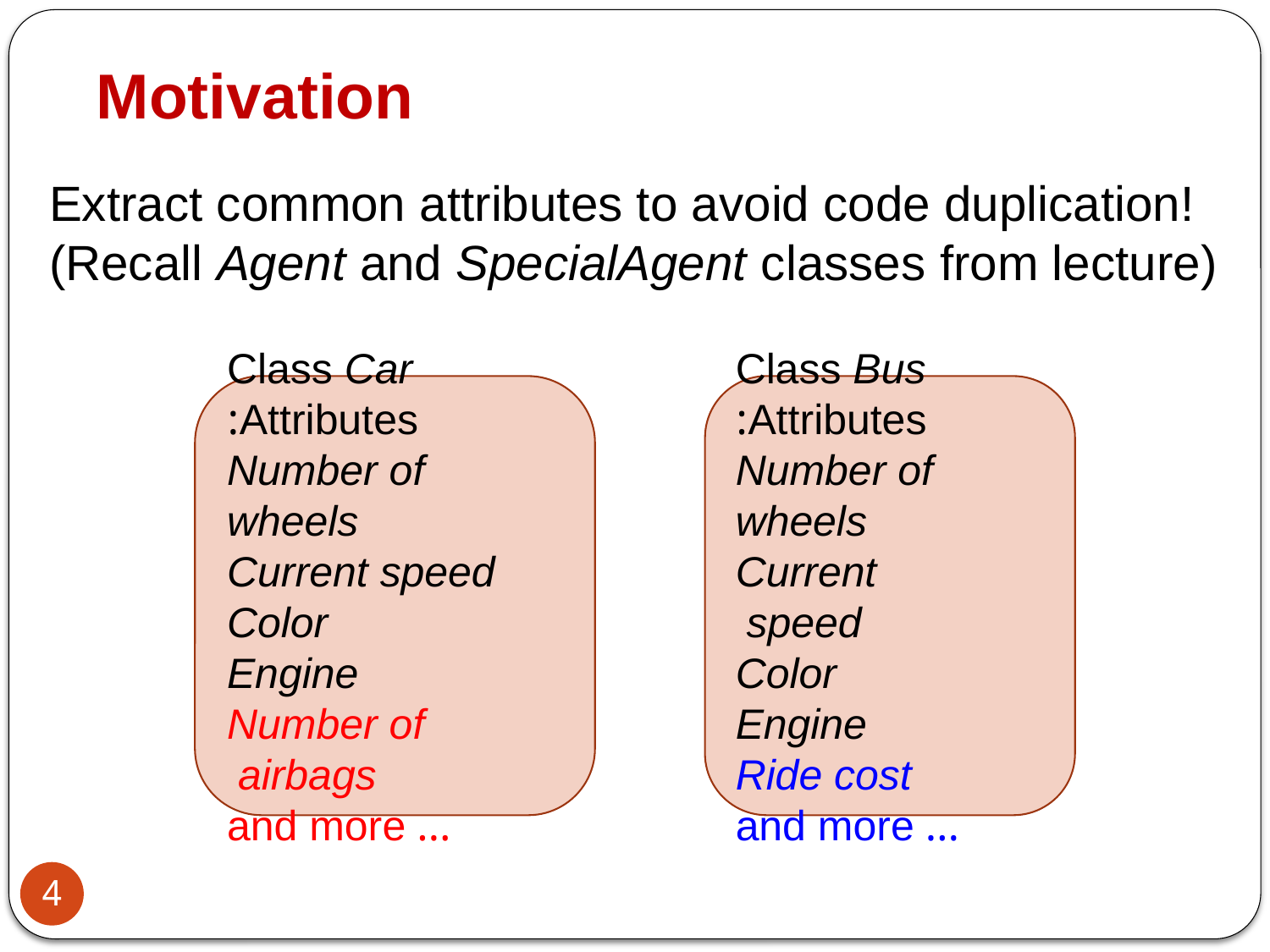

# Motivation
Extract common attributes to avoid code duplication!
(Recall Agent and SpecialAgent classes from lecture)
Class Car
Attributes:
      Number of wheels
      Current speed
      Color
      Engine
      Number of airbags
      … and more
Class Bus
Attributes:
      Number of wheels
      Current speed
      Color
      Engine
      Ride cost
      … and more
4